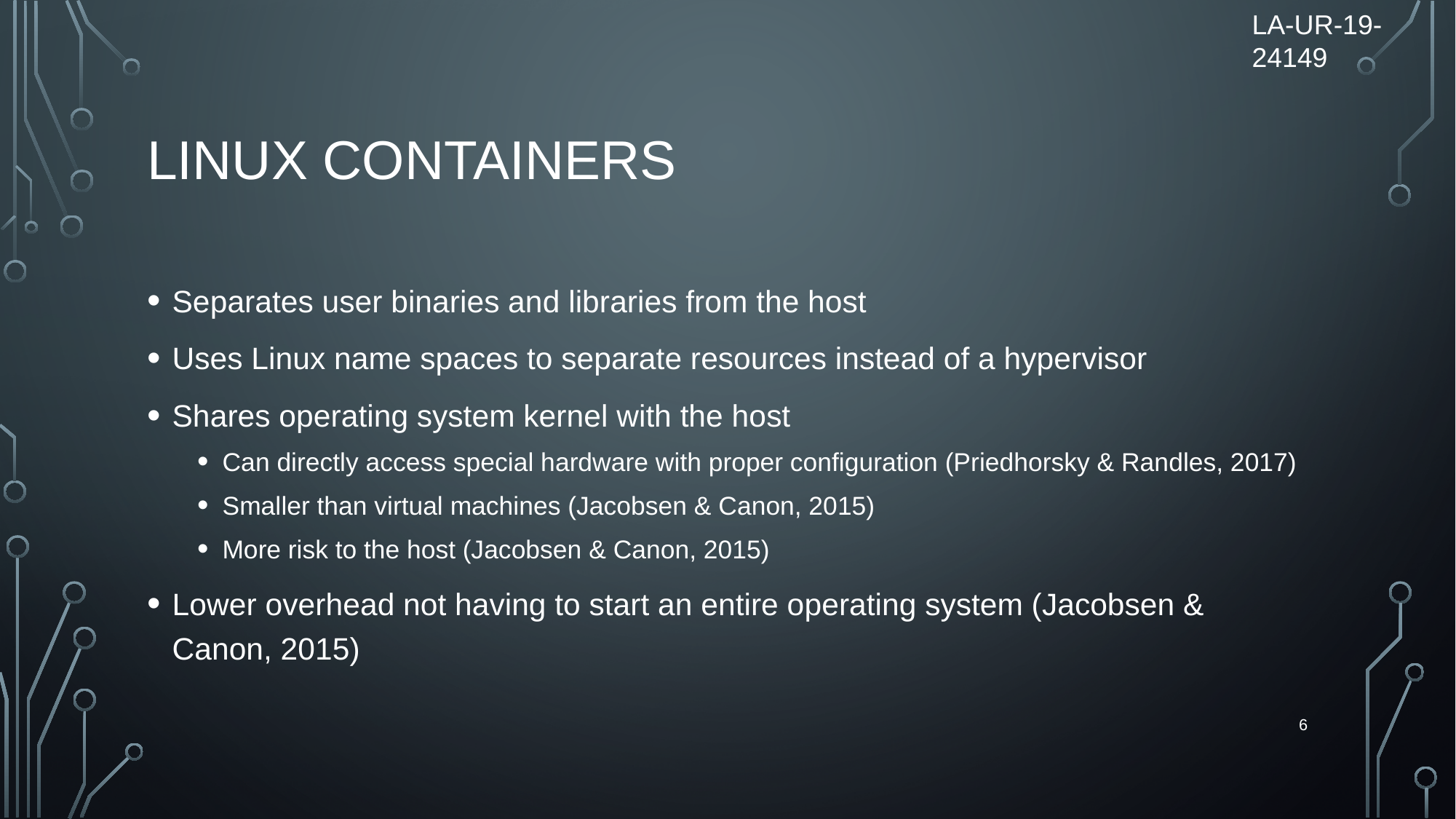

LA-UR-19-24149
# Linux containers
Separates user binaries and libraries from the host
Uses Linux name spaces to separate resources instead of a hypervisor
Shares operating system kernel with the host
Can directly access special hardware with proper configuration (Priedhorsky & Randles, 2017)
Smaller than virtual machines (Jacobsen & Canon, 2015)
More risk to the host (Jacobsen & Canon, 2015)
Lower overhead not having to start an entire operating system (Jacobsen & Canon, 2015)
6